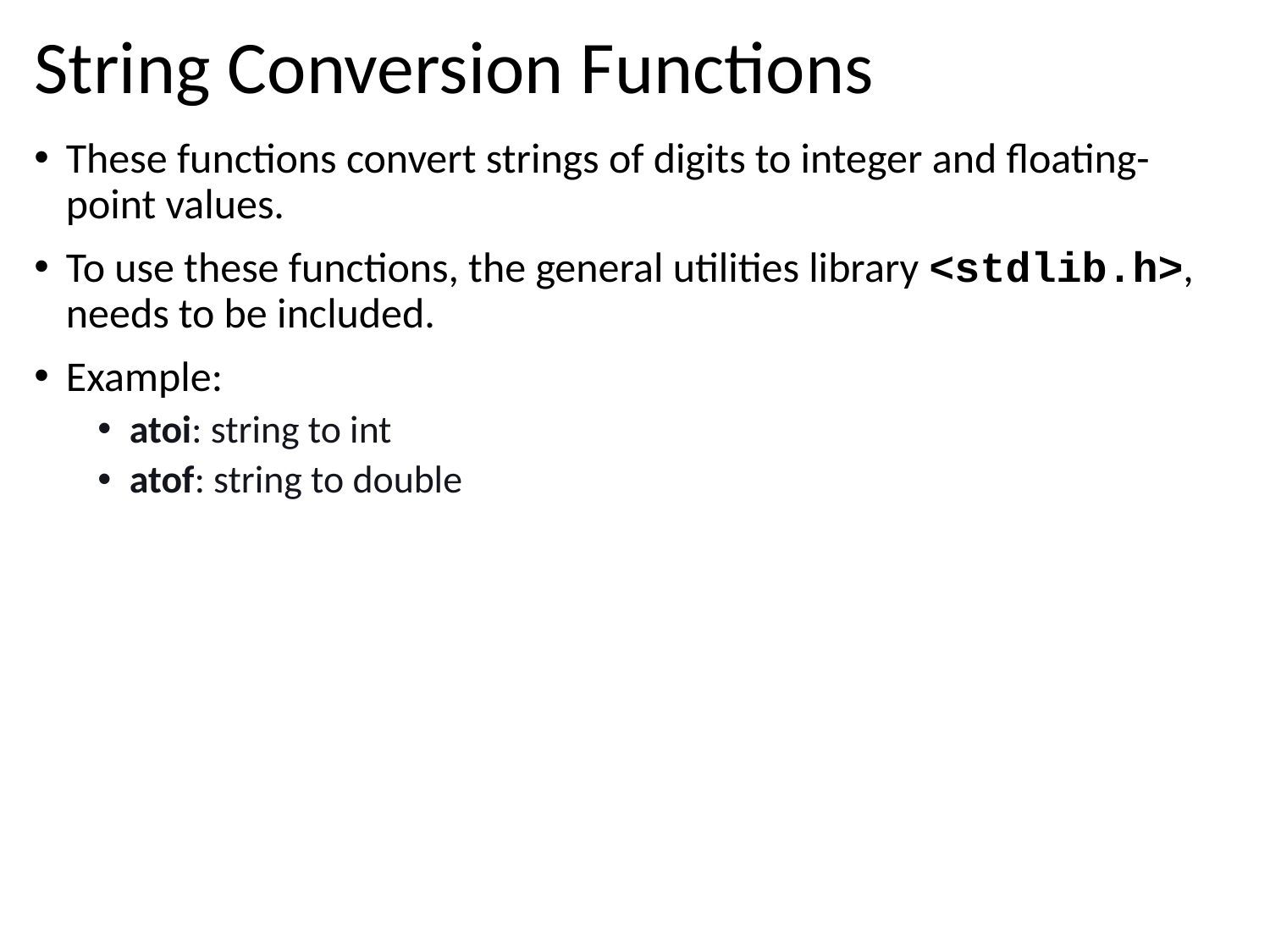

# String Conversion Functions
These functions convert strings of digits to integer and floating-point values.
To use these functions, the general utilities library <stdlib.h>, needs to be included.
Example:
atoi: string to int
atof: string to double